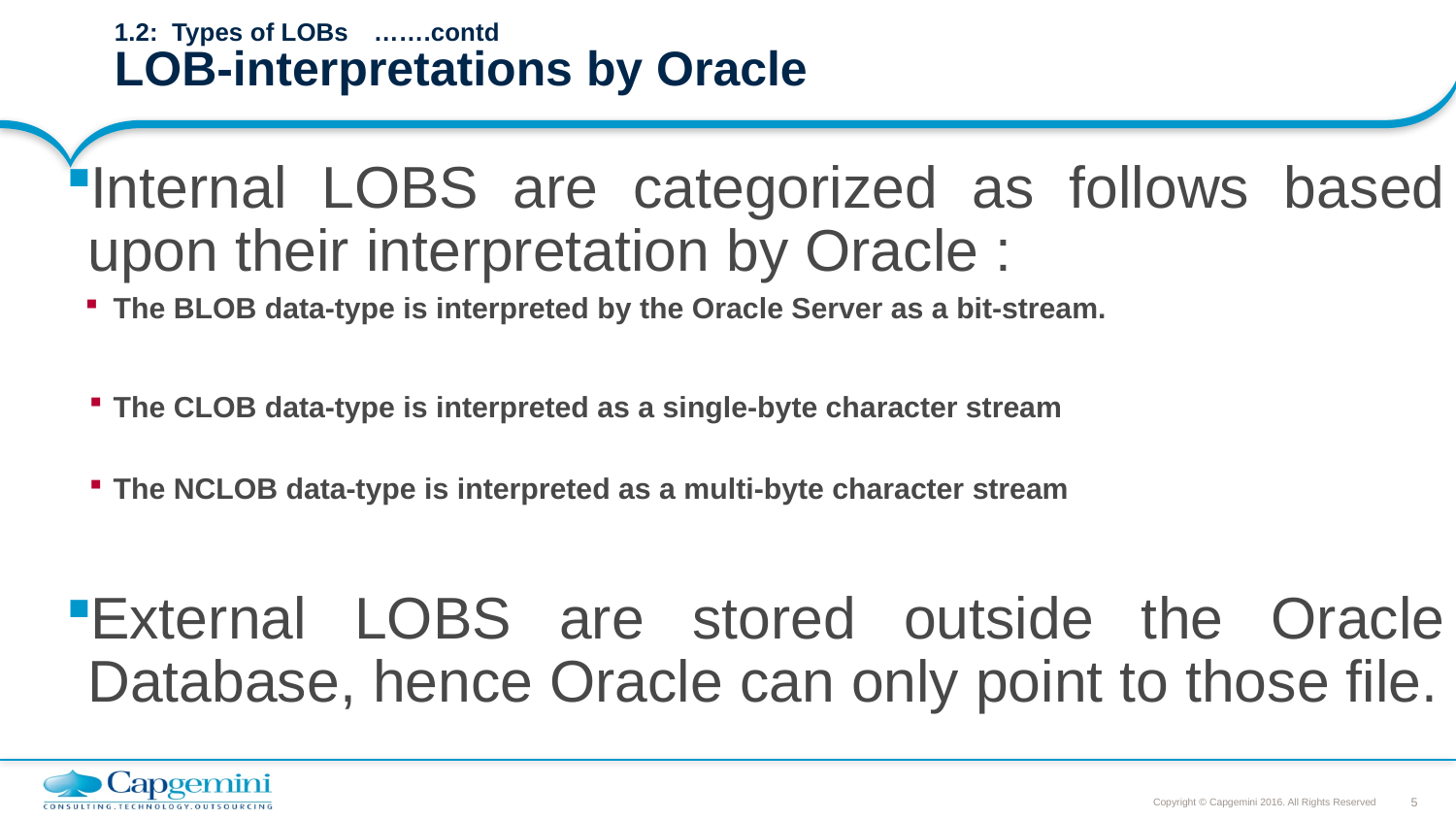

# 1.2:  Types of LOBs							…….contd LOB-interpretations by Oracle
Internal LOBS are categorized as follows based upon their interpretation by Oracle :
The BLOB data-type is interpreted by the Oracle Server as a bit-stream.

The CLOB data-type is interpreted as a single-byte character stream

The NCLOB data-type is interpreted as a multi-byte character stream

External LOBS are stored outside the Oracle Database, hence Oracle can only point to those file.